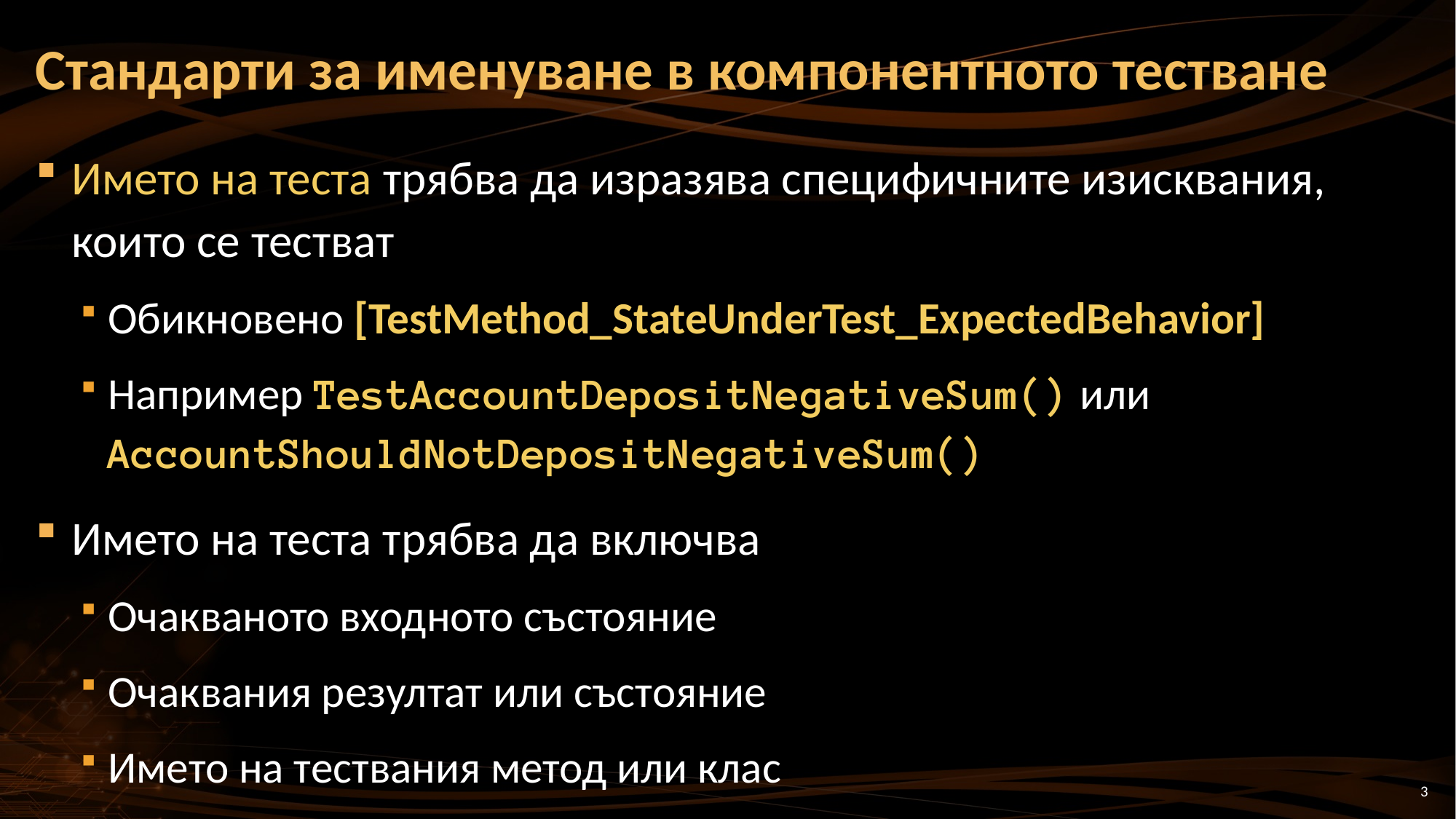

# Стандарти за именуване в компонентното тестване
Името на теста трябва да изразява специфичните изисквания, които се тестват
Обикновено [TestMethod_StateUnderTest_ExpectedBehavior]
Например TestAccountDepositNegativeSum() или AccountShouldNotDepositNegativeSum()
Името на теста трябва да включва
Очакваното входното състояние
Очаквания резултат или състояние
Името на тествания метод или клас
3